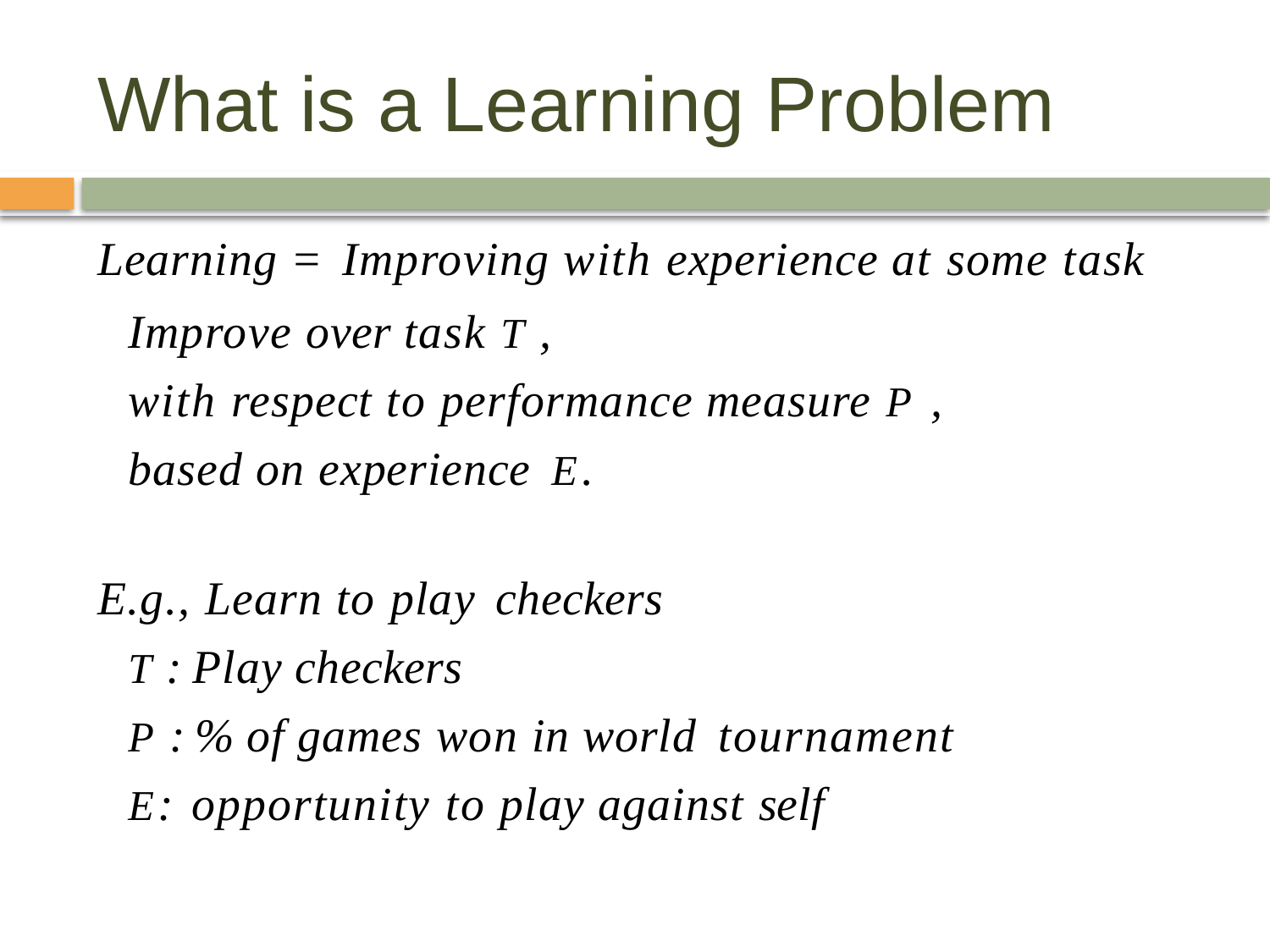

# What is a Learning Problem
Learning = Improving with experience at some task
  Improve over task T ,
  with respect to performance measure P ,
  based on experience E.

E.g., Learn to play checkers
  T : Play checkers
  P : % of games won in world tournament
  E: opportunity to play against self